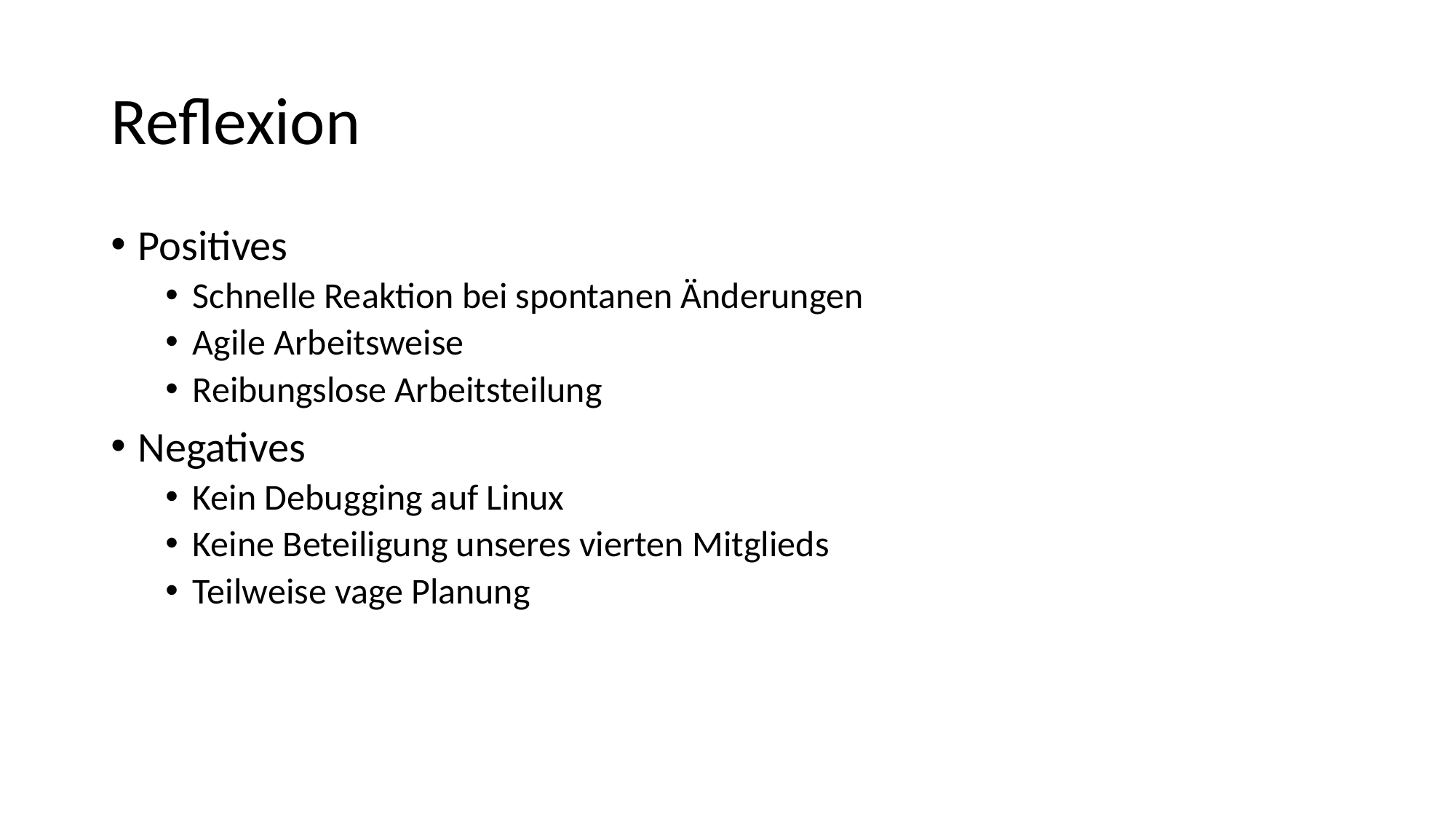

# Reflexion
Positives
Schnelle Reaktion bei spontanen Änderungen
Agile Arbeitsweise
Reibungslose Arbeitsteilung
Negatives
Kein Debugging auf Linux
Keine Beteiligung unseres vierten Mitglieds
Teilweise vage Planung